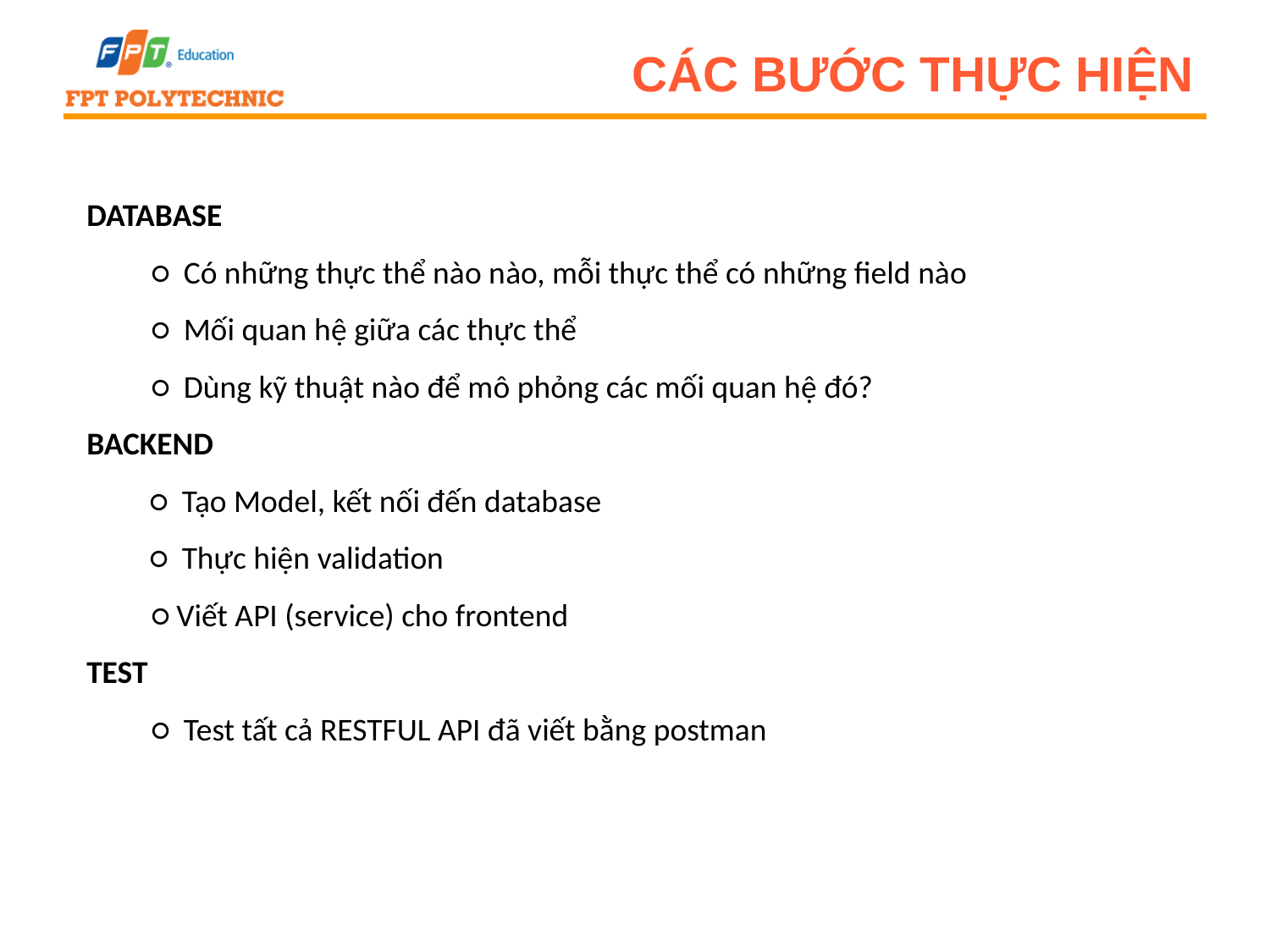

# Các bước thực hiện
DATABASE
○  Có những thực thể nào nào, mỗi thực thể có những field nào
○  Mối quan hệ giữa các thực thể
○  Dùng kỹ thuật nào để mô phỏng các mối quan hệ đó?
BACKEND
○  Tạo Model, kết nối đến database
○  Thực hiện validation
○ Viết API (service) cho frontend
TEST
○  Test tất cả RESTFUL API đã viết bằng postman